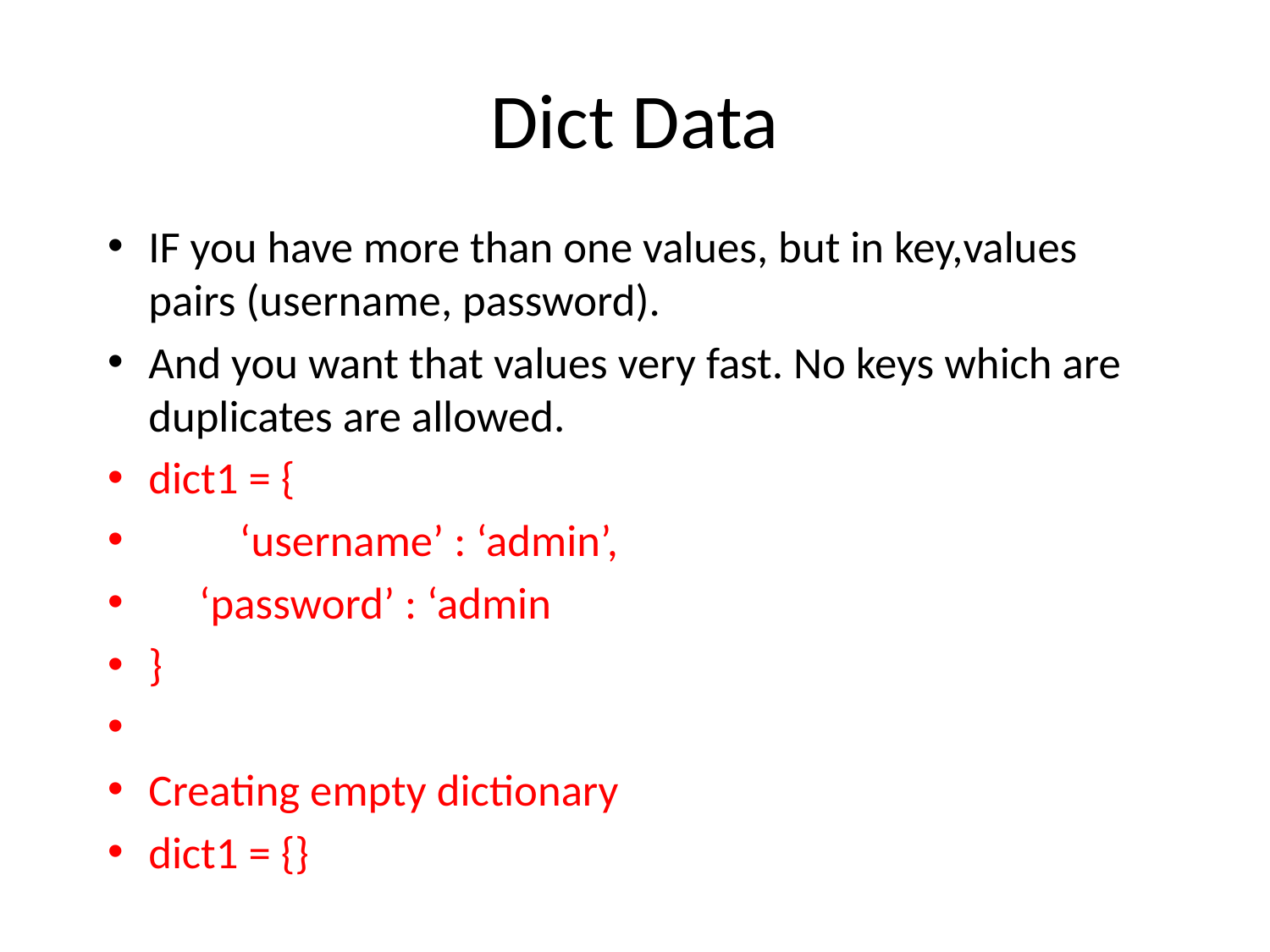

# Dict Data
IF you have more than one values, but in key,values pairs (username, password).
And you want that values very fast. No keys which are duplicates are allowed.
dict1 = {
         ‘username’ : ‘admin’,
     ‘password’ : ‘admin
}

Creating empty dictionary
dict1 = {}